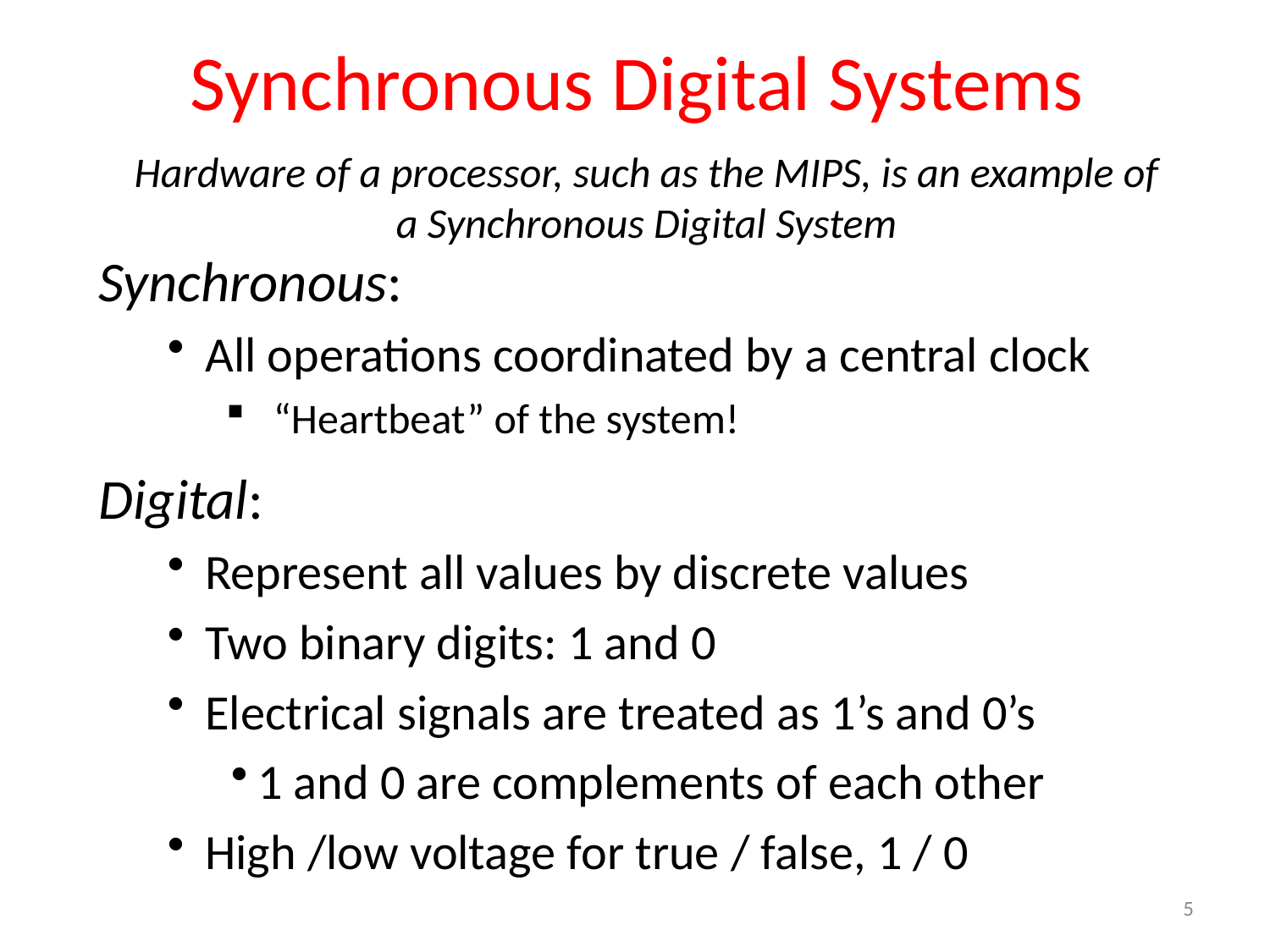

# Synchronous Digital Systems
Hardware of a processor, such as the MIPS, is an example of a Synchronous Digital System
Synchronous:
 All operations coordinated by a central clock
“Heartbeat” of the system!
Digital:
 Represent all values by discrete values
 Two binary digits: 1 and 0
 Electrical signals are treated as 1’s and 0’s
1 and 0 are complements of each other
 High /low voltage for true / false, 1 / 0
5